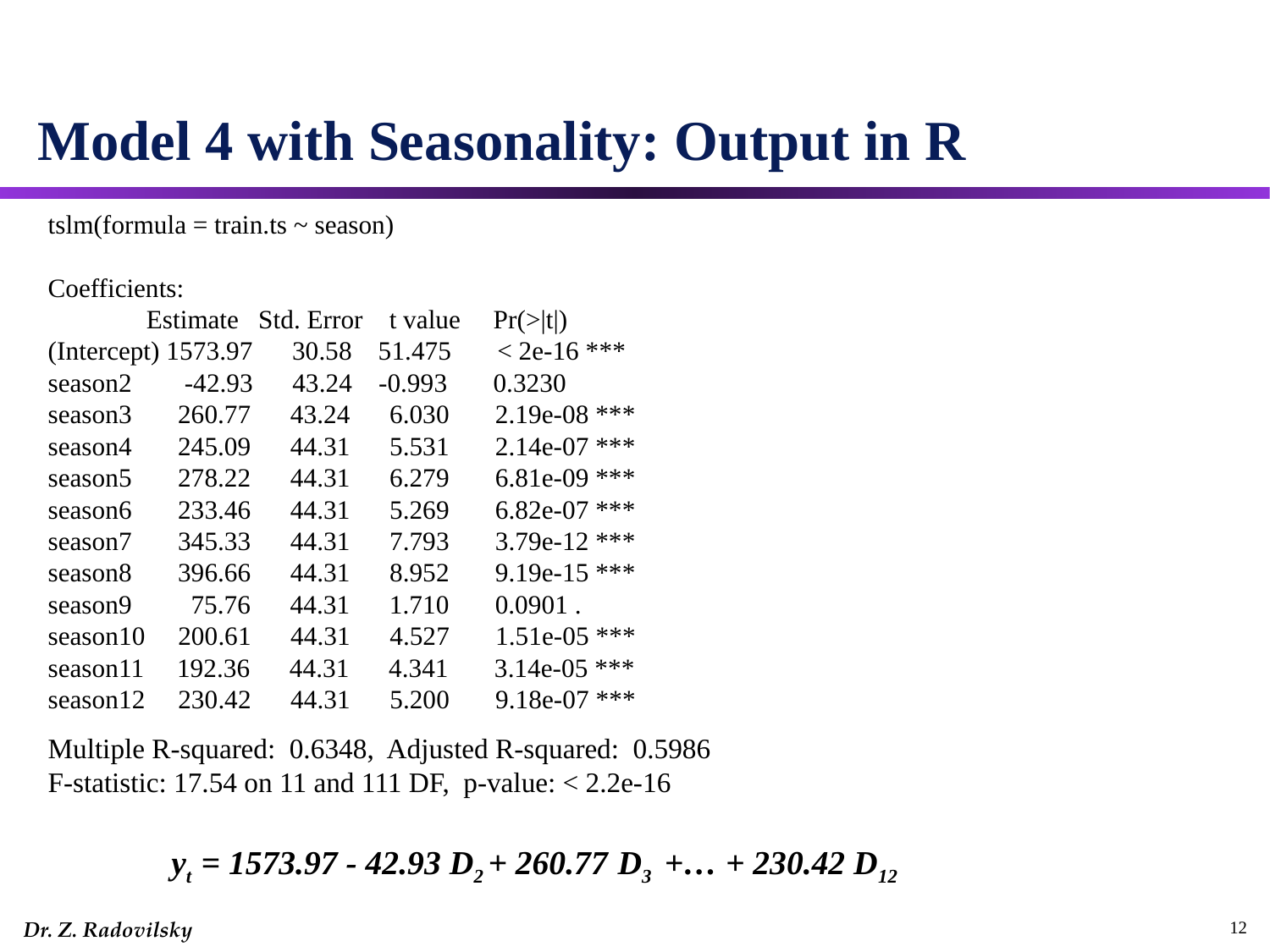

# Model 4 with Seasonality: Output in R
tslm(formula = train.ts ~ season)

Coefficients:
               Estimate   Std. Error    t value     Pr(>|t|)
(Intercept) 1573.97      30.58    51.475       < 2e-16 ***
season2        -42.93      43.24    -0.993       0.3230
season3       260.77      43.24      6.030       2.19e-08 ***
season4       245.09      44.31      5.531       2.14e-07 ***
season5       278.22      44.31      6.279       6.81e-09 ***
season6       233.46      44.31      5.269       6.82e-07 ***
season7       345.33      44.31      7.793       3.79e-12 ***
season8       396.66      44.31      8.952       9.19e-15 ***
season9         75.76      44.31      1.710       0.0901 .
season10     200.61      44.31      4.527       1.51e-05 ***
season11     192.36      44.31      4.341       3.14e-05 ***
season12     230.42      44.31      5.200       9.18e-07 ***
Multiple R-squared:  0.6348,  Adjusted R-squared:  0.5986
F-statistic: 17.54 on 11 and 111 DF,  p-value: < 2.2e-16
yt  = 1573.97 - 42.93 D2 + 260.77  D3  +… + 230.42 D12